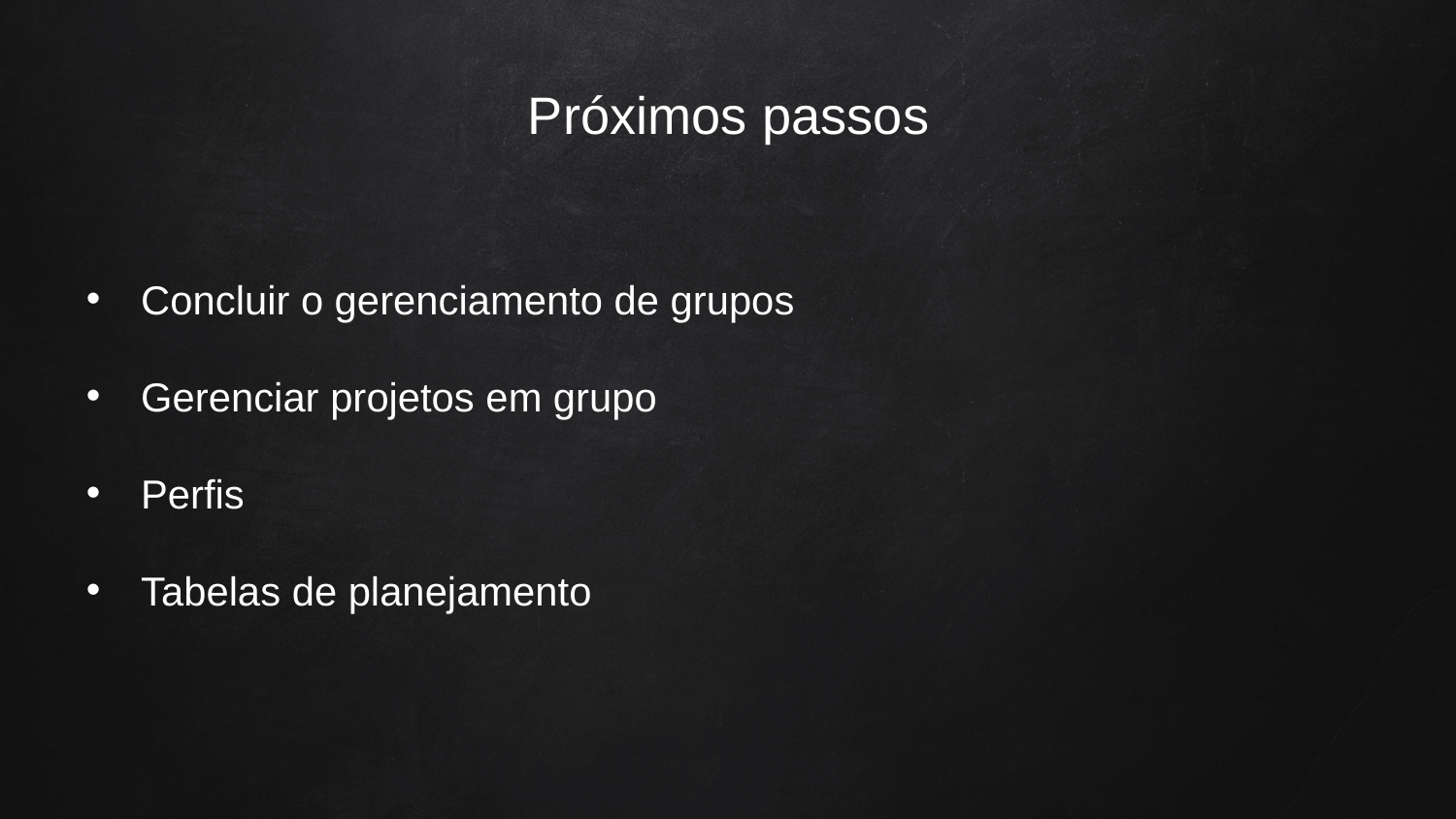

# Próximos passos
Concluir o gerenciamento de grupos

Gerenciar projetos em grupo

Perfis

Tabelas de planejamento